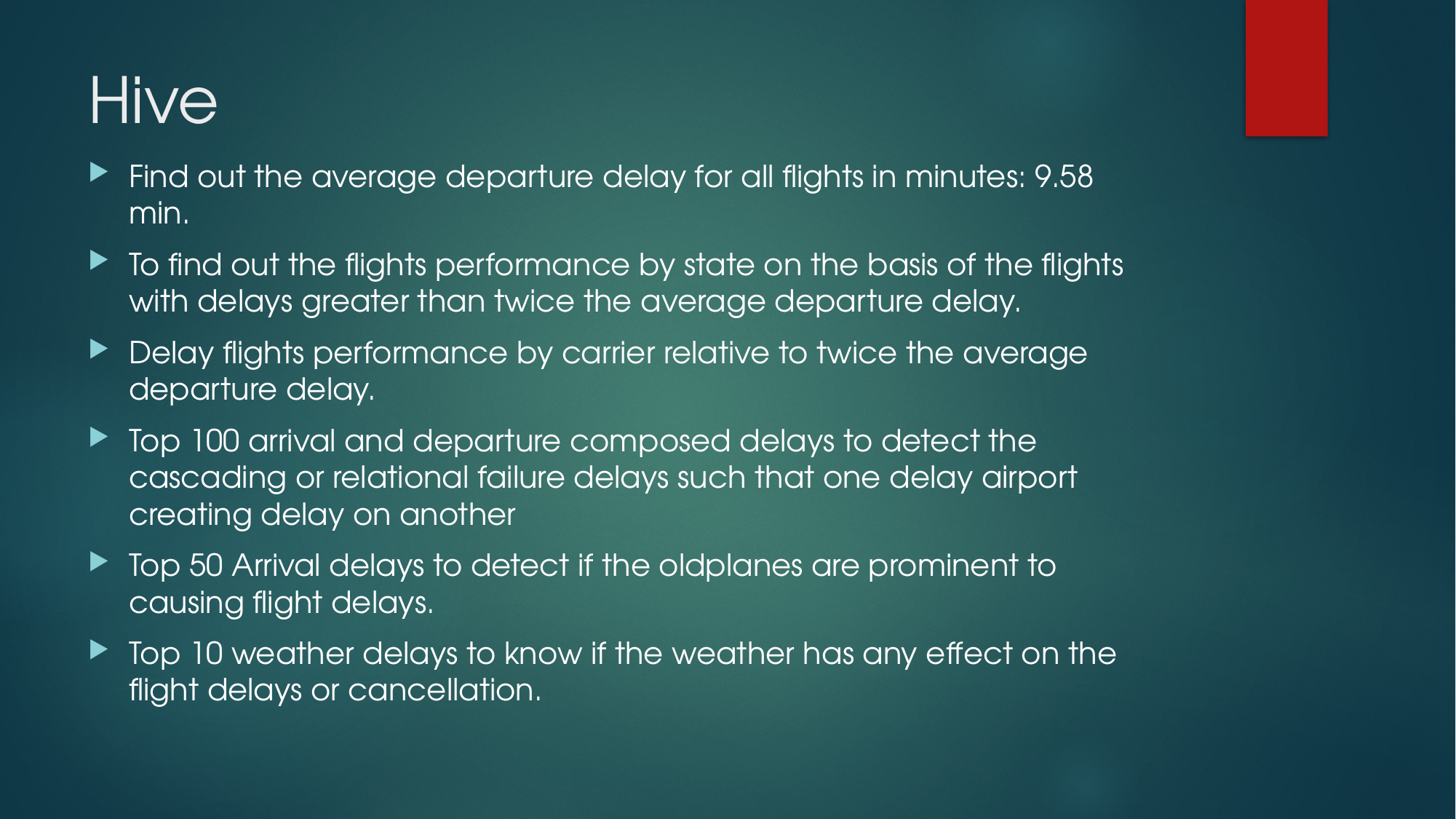

# Hive
Find out the average departure delay for all flights in minutes: 9.58 min.
To find out the flights performance by state on the basis of the flights with delays greater than twice the average departure delay.
Delay flights performance by carrier relative to twice the average departure delay.
Top 100 arrival and departure composed delays to detect the cascading or relational failure delays such that one delay airport creating delay on another
Top 50 Arrival delays to detect if the oldplanes are prominent to causing flight delays.
Top 10 weather delays to know if the weather has any effect on the flight delays or cancellation.